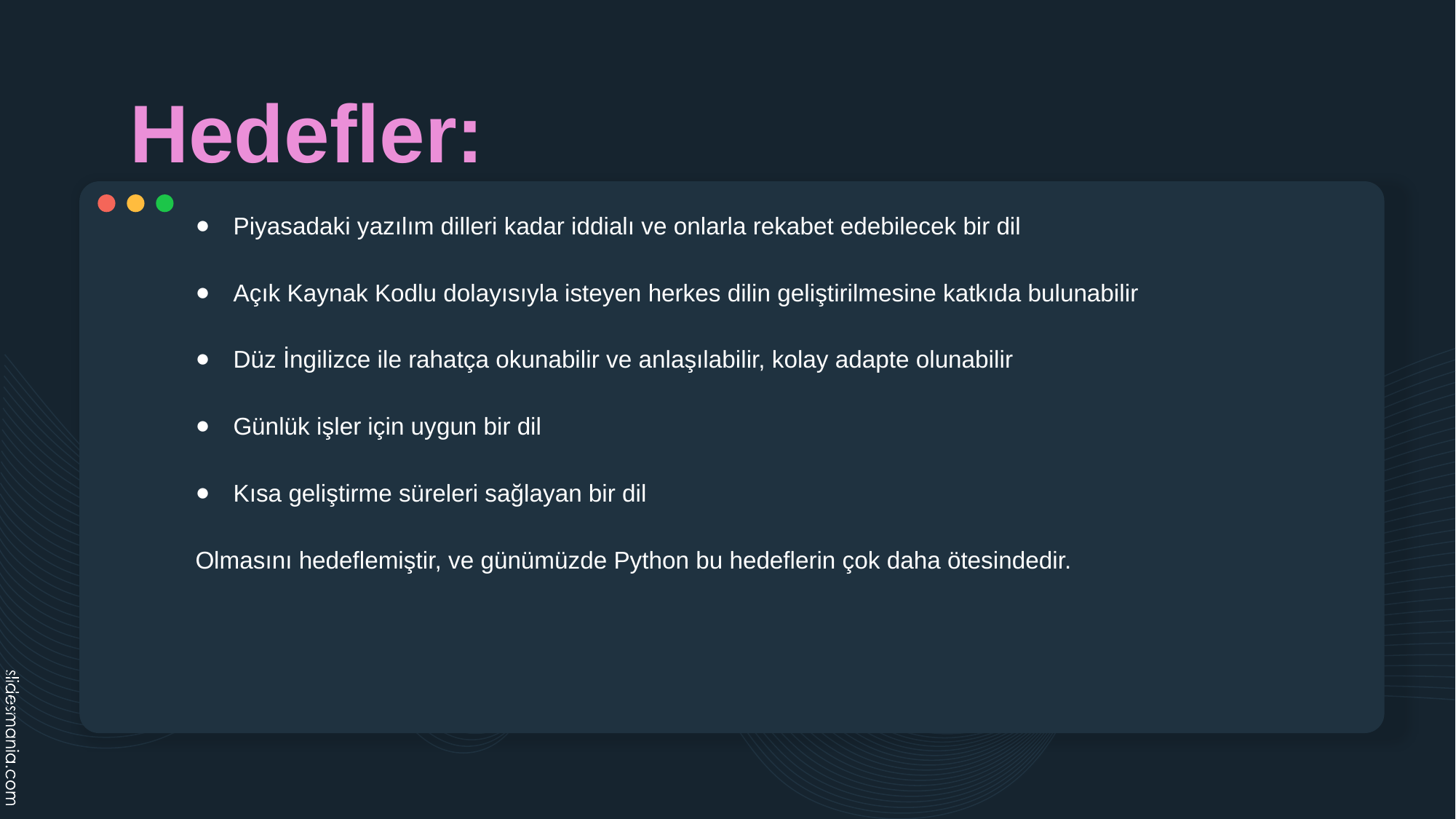

Hedefler:
Piyasadaki yazılım dilleri kadar iddialı ve onlarla rekabet edebilecek bir dil

Açık Kaynak Kodlu dolayısıyla isteyen herkes dilin geliştirilmesine katkıda bulunabilir

Düz İngilizce ile rahatça okunabilir ve anlaşılabilir, kolay adapte olunabilir

Günlük işler için uygun bir dil

Kısa geliştirme süreleri sağlayan bir dil

Olmasını hedeflemiştir, ve günümüzde Python bu hedeflerin çok daha ötesindedir.